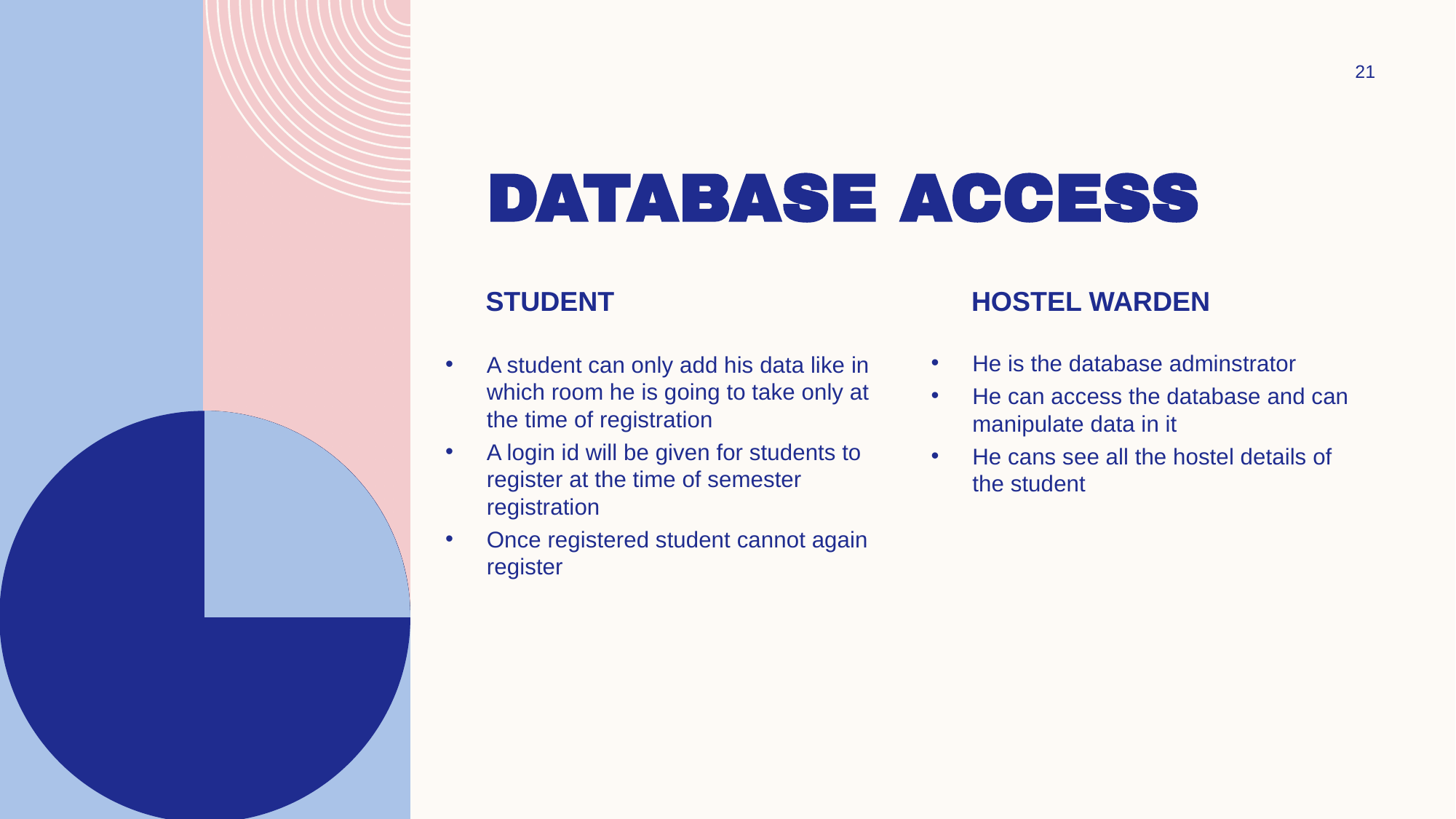

21
# Database ACCESS
student
Hostel warden
He is the database adminstrator
He can access the database and can manipulate data in it
He cans see all the hostel details of the student
A student can only add his data like in which room he is going to take only at the time of registration
A login id will be given for students to register at the time of semester registration
Once registered student cannot again register